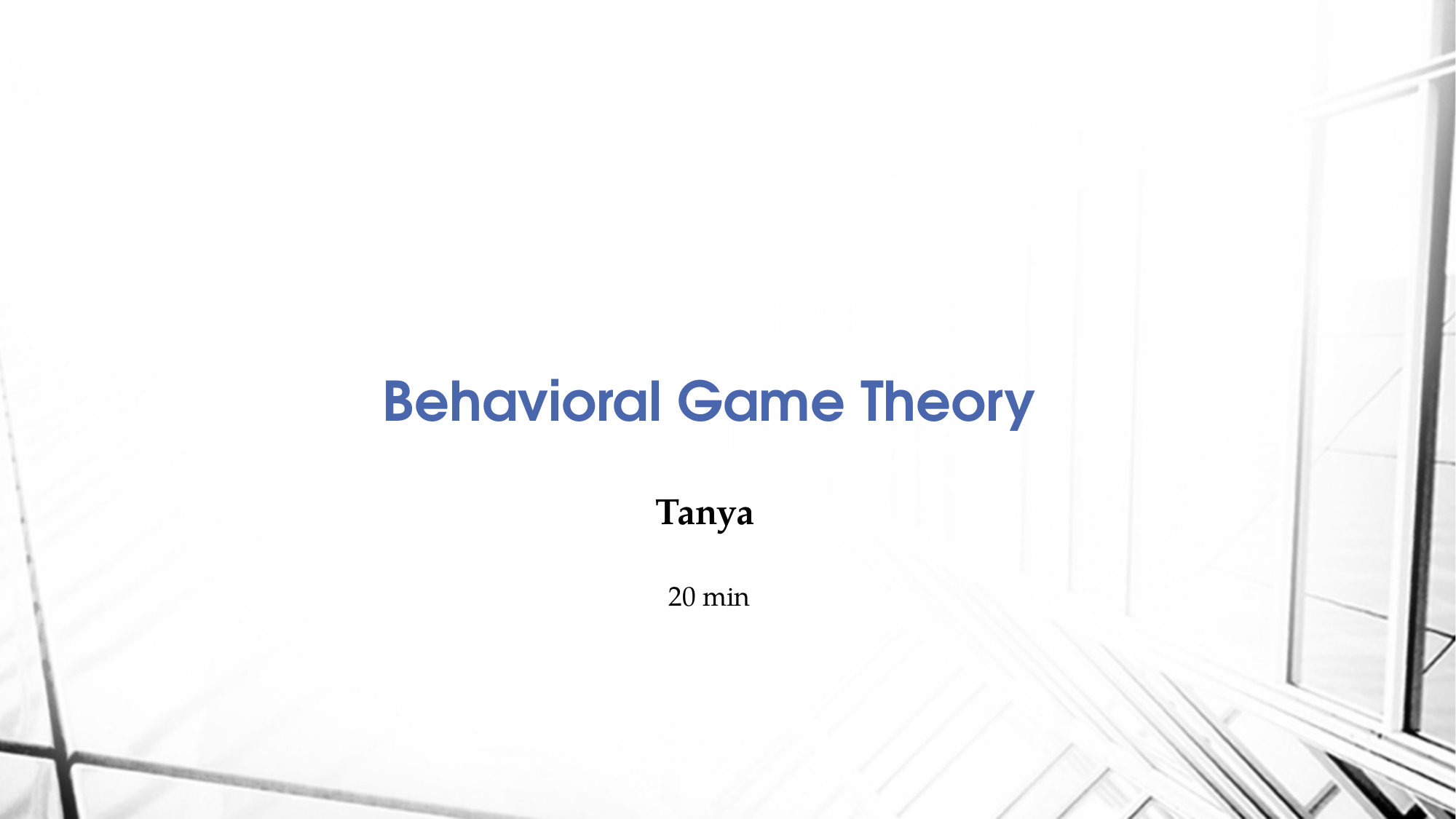

# Behavioral Game Theory
Tanya
20 min